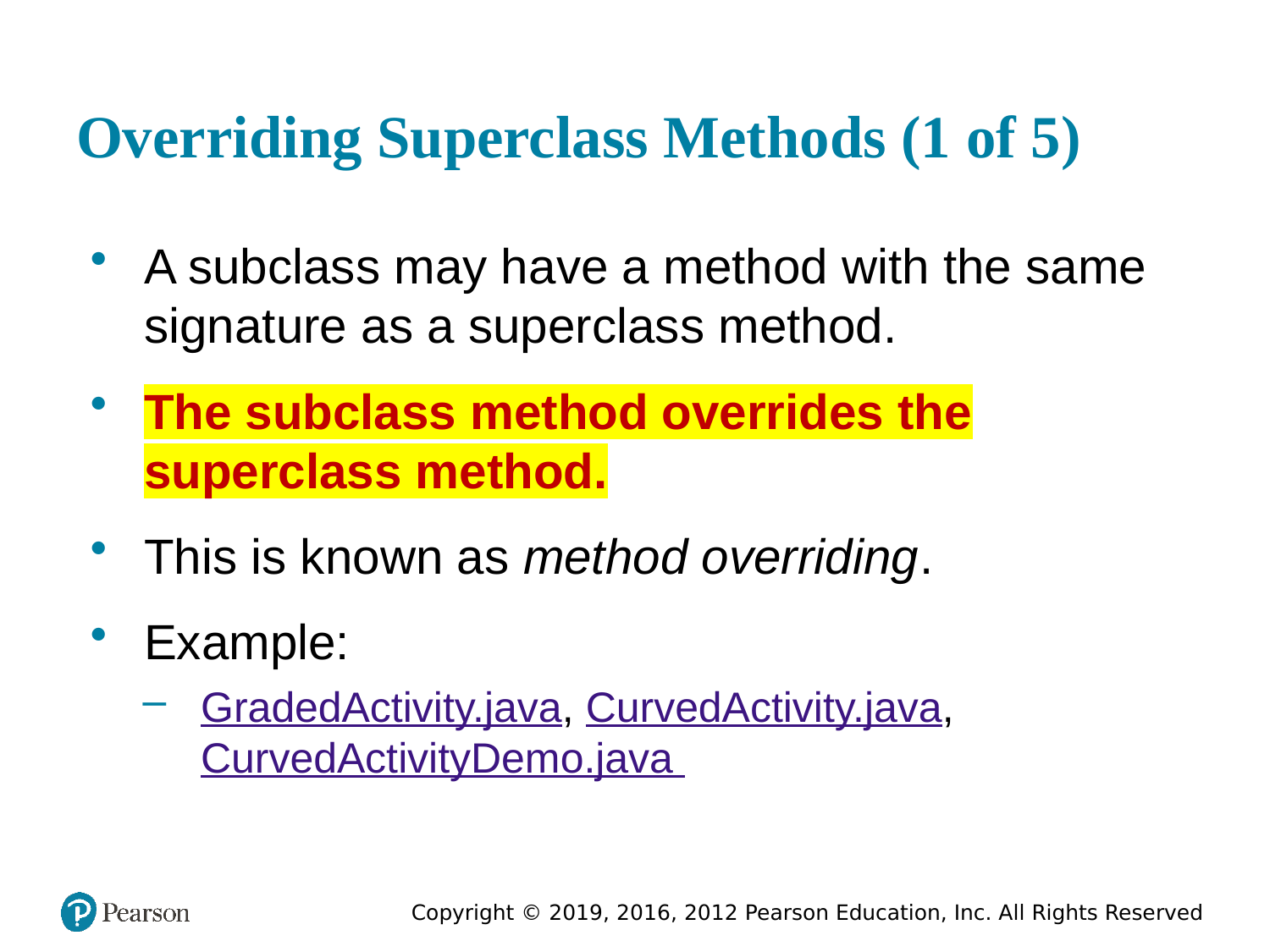

# Overriding Superclass Methods (1 of 5)
A subclass may have a method with the same signature as a superclass method.
The subclass method overrides the superclass method.
This is known as method overriding.
Example:
GradedActivity.java, CurvedActivity.java, CurvedActivityDemo.java